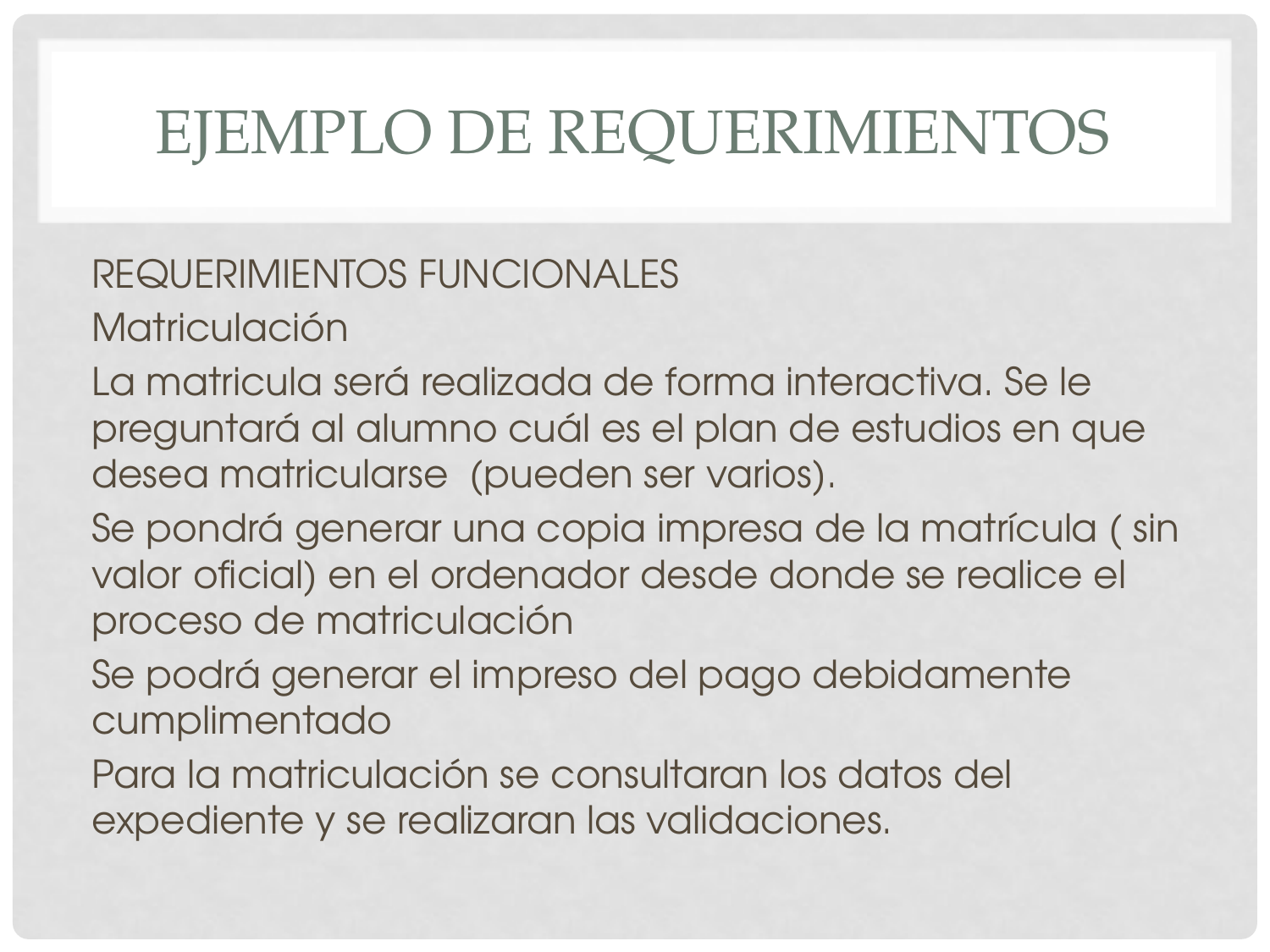

# EJEMPLO DE REQUERIMIENTOS
REQUERIMIENTOS FUNCIONALES
Matriculación
La matricula será realizada de forma interactiva. Se le preguntará al alumno cuál es el plan de estudios en que desea matricularse  (pueden ser varios).
Se pondrá generar una copia impresa de la matrícula ( sin valor oficial) en el ordenador desde donde se realice el proceso de matriculación
Se podrá generar el impreso del pago debidamente cumplimentado
Para la matriculación se consultaran los datos del expediente y se realizaran las validaciones.